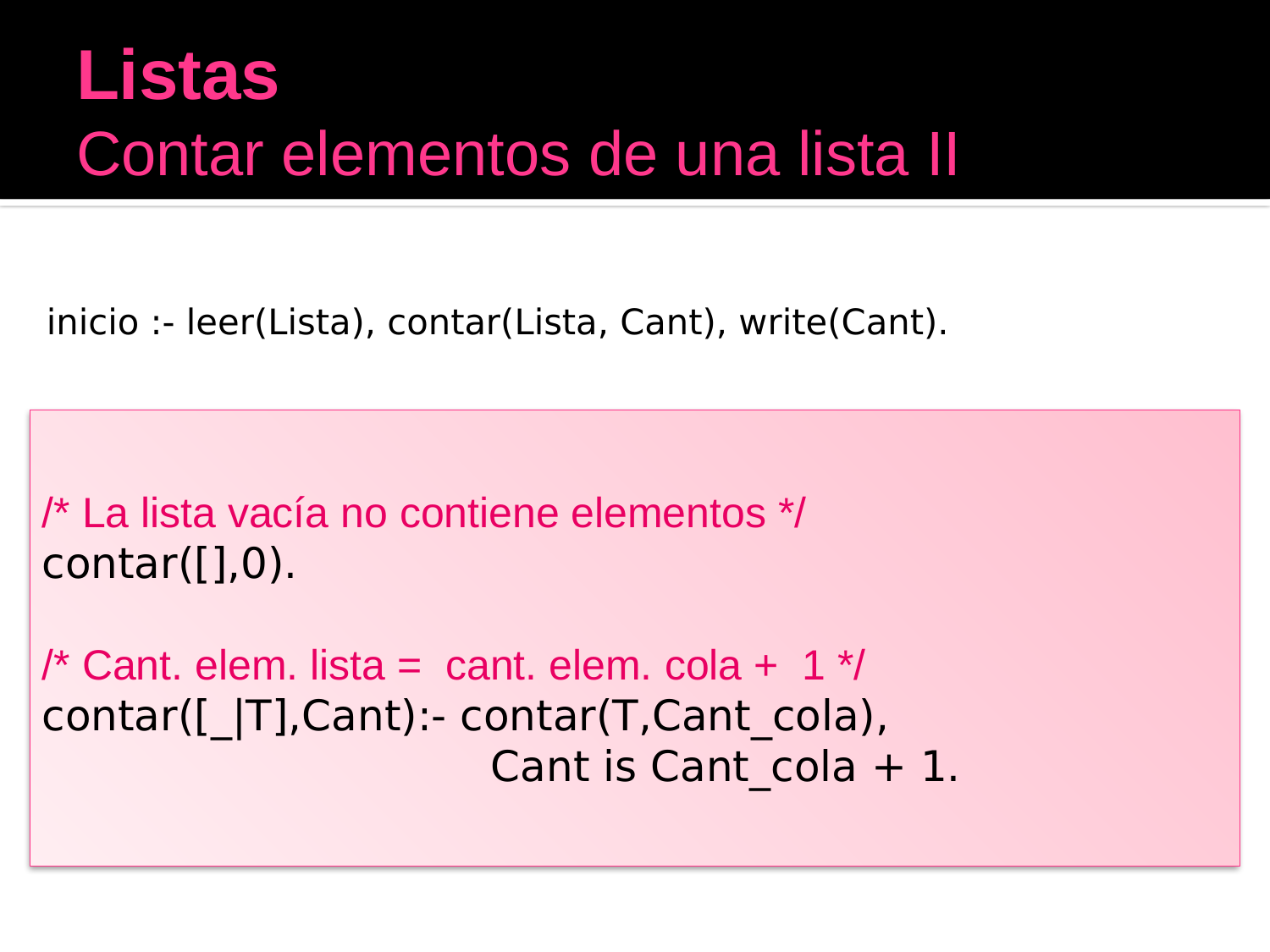

# Listas Contar elementos de una lista II
inicio :- leer(Lista), contar(Lista, Cant), write(Cant).
/* La lista vacía no contiene elementos */
contar([],0).

/* Cant. elem. lista =  cant. elem. cola +  1 */
contar([_|T],Cant):- contar(T,Cant_cola),
			     Cant is Cant_cola + 1.